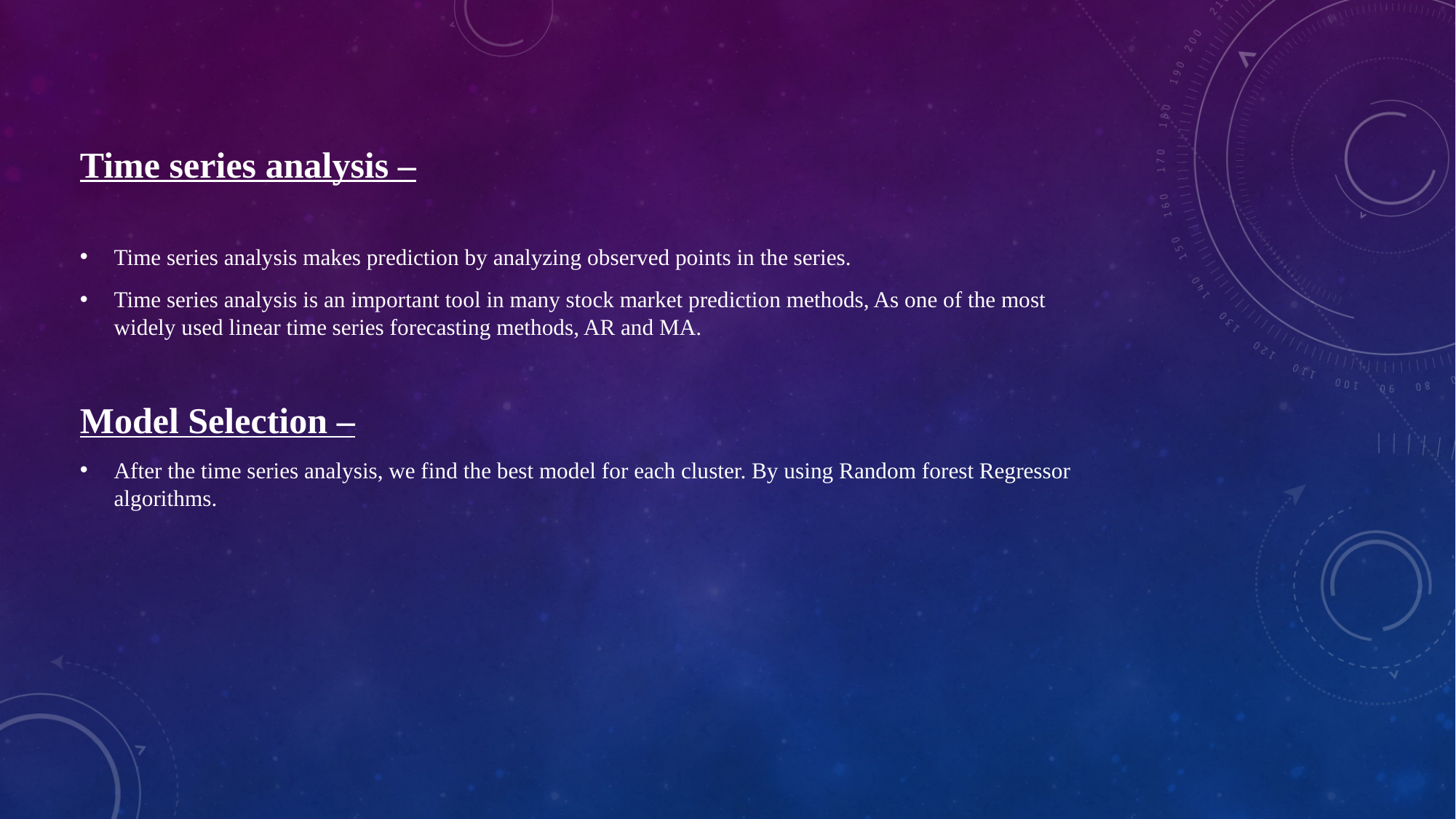

Time series analysis –

Time series analysis makes prediction by analyzing observed points in the series.
Time series analysis is an important tool in many stock market prediction methods, As one of the most widely used linear time series forecasting methods, AR and MA.

Model Selection –
After the time series analysis, we find the best model for each cluster. By using Random forest Regressor algorithms.